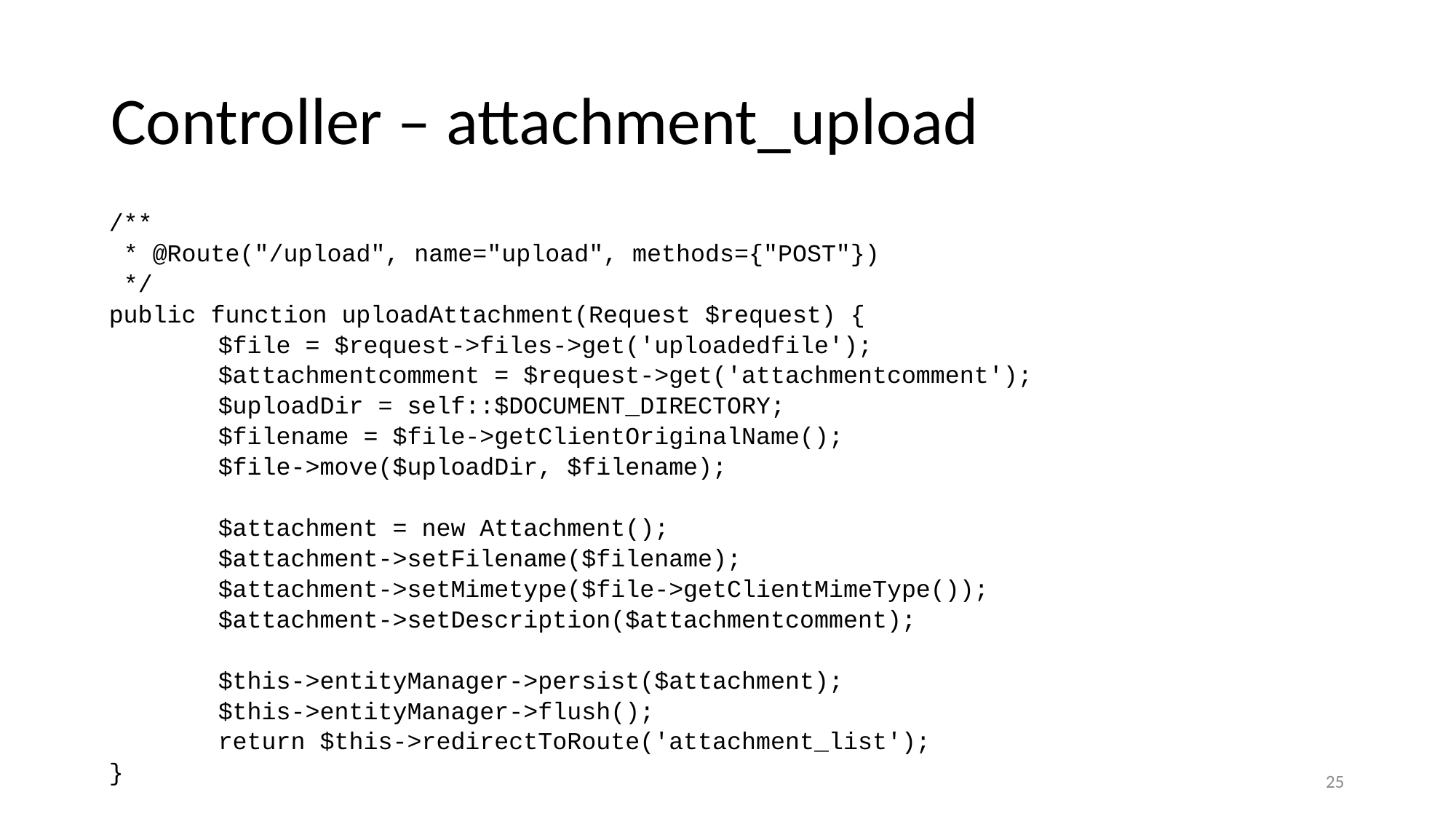

Controller – attachment_upload
/**
 * @Route("/upload", name="upload", methods={"POST"})
 */
public function uploadAttachment(Request $request) {
	$file = $request->files->get('uploadedfile');
	$attachmentcomment = $request->get('attachmentcomment');
	$uploadDir = self::$DOCUMENT_DIRECTORY;
	$filename = $file->getClientOriginalName();
	$file->move($uploadDir, $filename);

	$attachment = new Attachment();
	$attachment->setFilename($filename);
	$attachment->setMimetype($file->getClientMimeType());
	$attachment->setDescription($attachmentcomment);

	$this->entityManager->persist($attachment);
	$this->entityManager->flush();
	return $this->redirectToRoute('attachment_list');
}
25